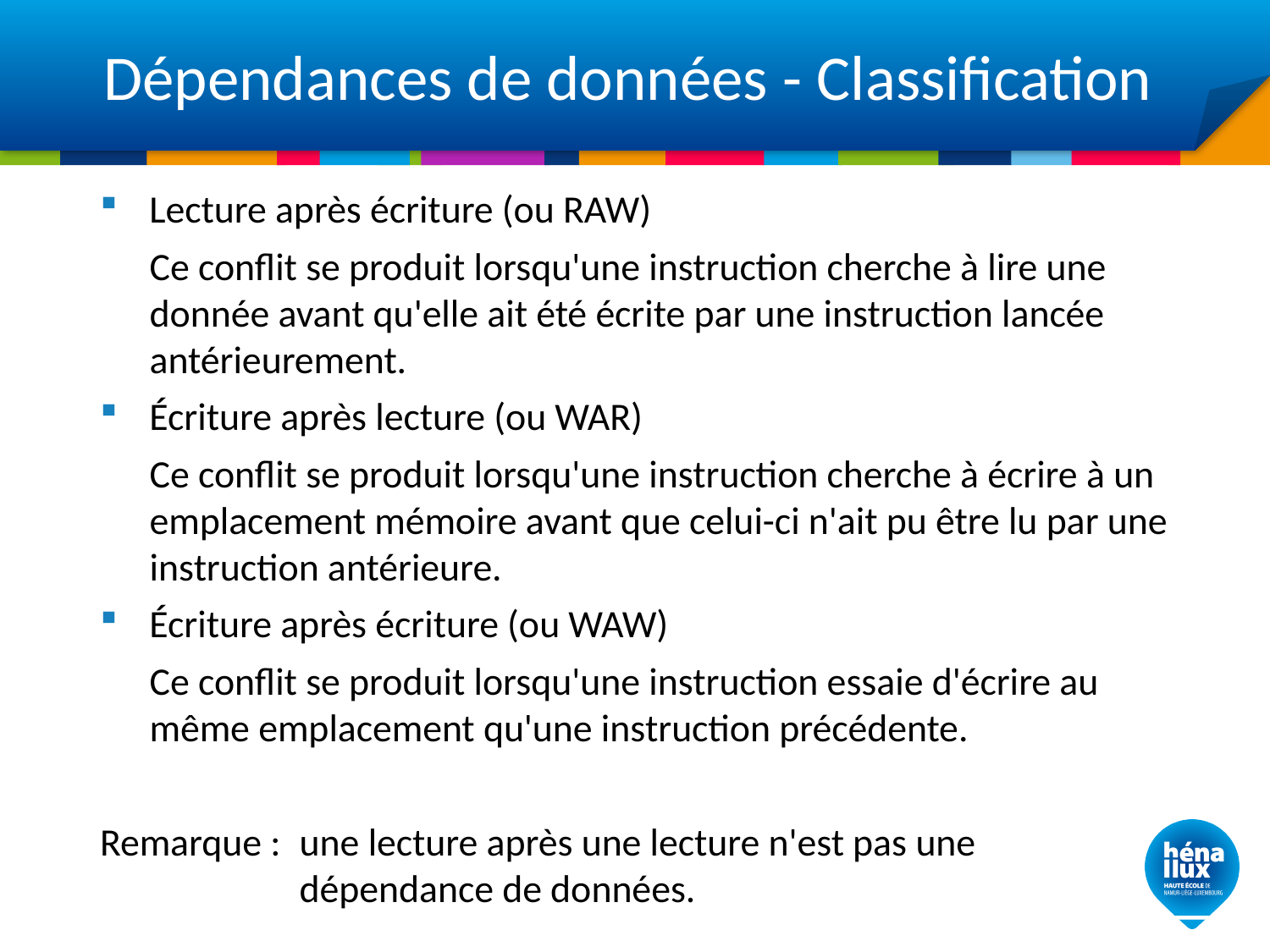

# Dépendances de données - Classification
Lecture après écriture (ou RAW)
Ce conflit se produit lorsqu'une instruction cherche à lire une donnée avant qu'elle ait été écrite par une instruction lancée antérieurement.
Écriture après lecture (ou WAR)
Ce conflit se produit lorsqu'une instruction cherche à écrire à un emplacement mémoire avant que celui-ci n'ait pu être lu par une instruction antérieure.
Écriture après écriture (ou WAW)
Ce conflit se produit lorsqu'une instruction essaie d'écrire au même emplacement qu'une instruction précédente.

Remarque : 	une lecture après une lecture n'est pas une dépendance de données.